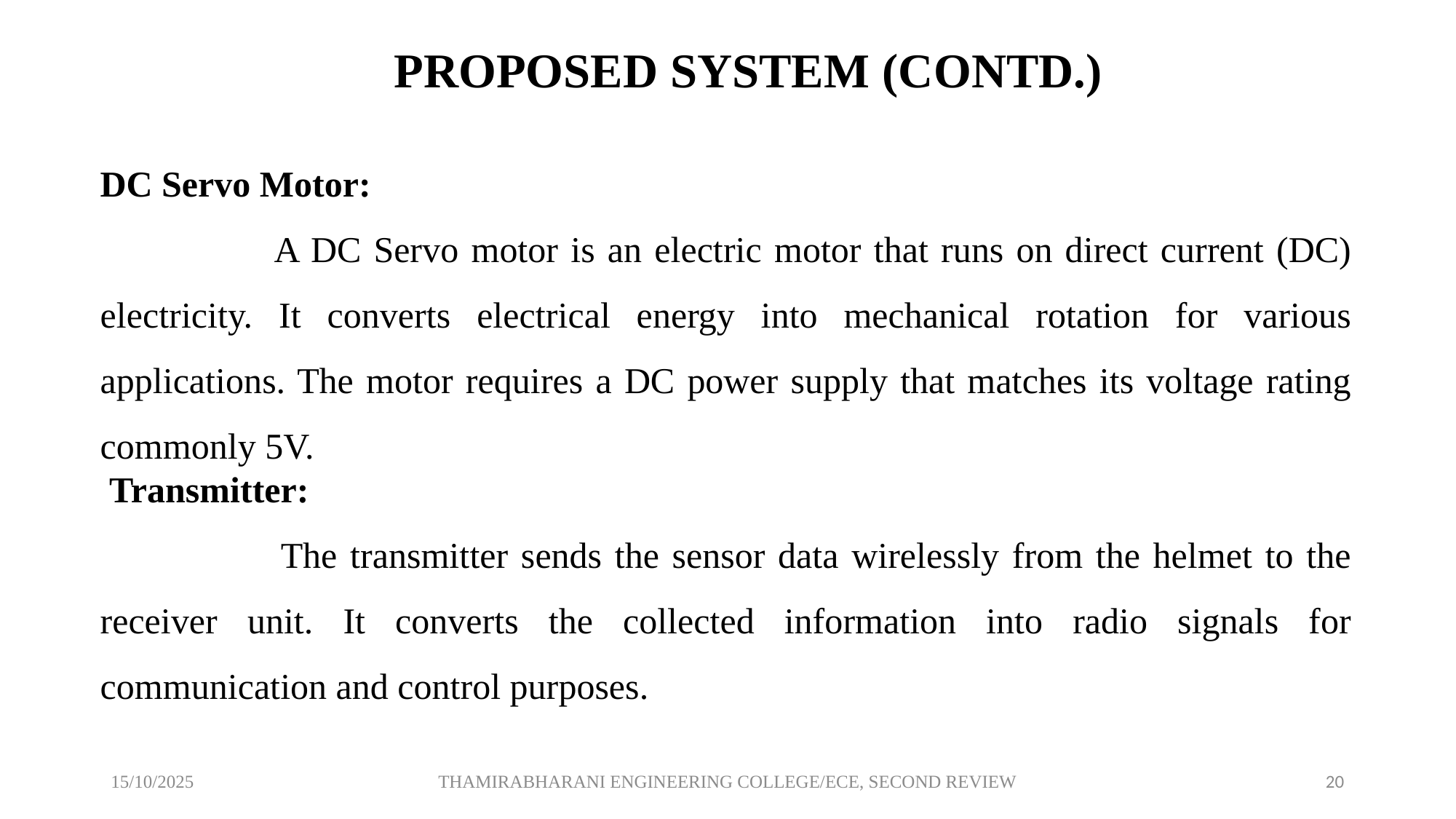

PROPOSED SYSTEM (CONTD.)
DC Servo Motor:
                  A DC Servo motor is an electric motor that runs on direct current (DC) electricity. It converts electrical energy into mechanical rotation for various applications. The motor requires a DC power supply that matches its voltage rating commonly 5V.
 Transmitter:
              The transmitter sends the sensor data wirelessly from the helmet to the receiver unit. It converts the collected information into radio signals for communication and control purposes.

THAMIRABHARANI ENGINEERING COLLEGE/ECE, SECOND REVIEW
15/10/2025
20